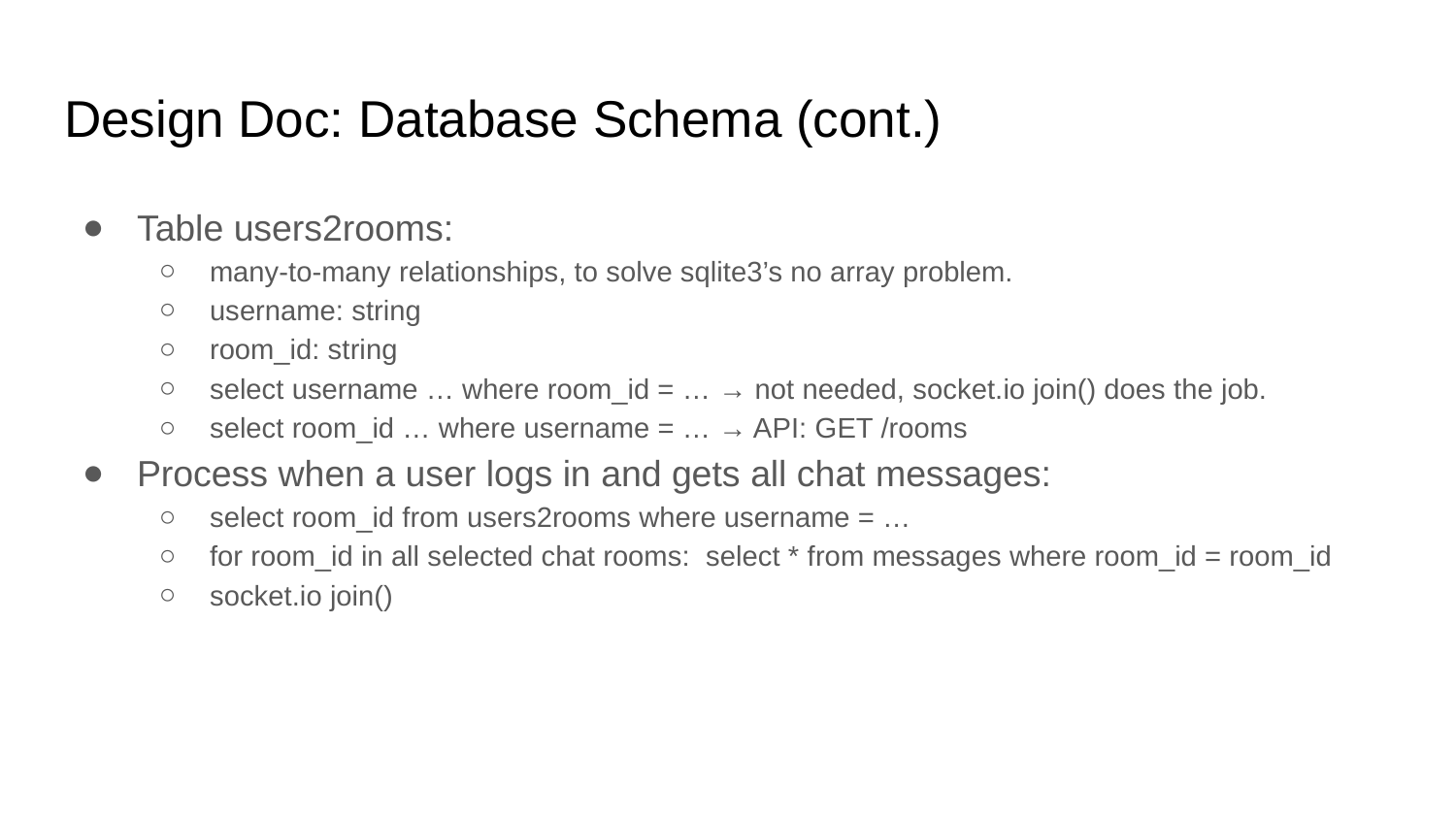

# Design Doc: Database Schema (cont.)
Table users2rooms:
many-to-many relationships, to solve sqlite3’s no array problem.
username: string
room_id: string
select username … where room_id = … → not needed, socket.io join() does the job.
select room_id … where username = … → API: GET /rooms
Process when a user logs in and gets all chat messages:
select room_id from users2rooms where username = …
for room_id in all selected chat rooms:  select * from messages where room_id = room_id
socket.io join()